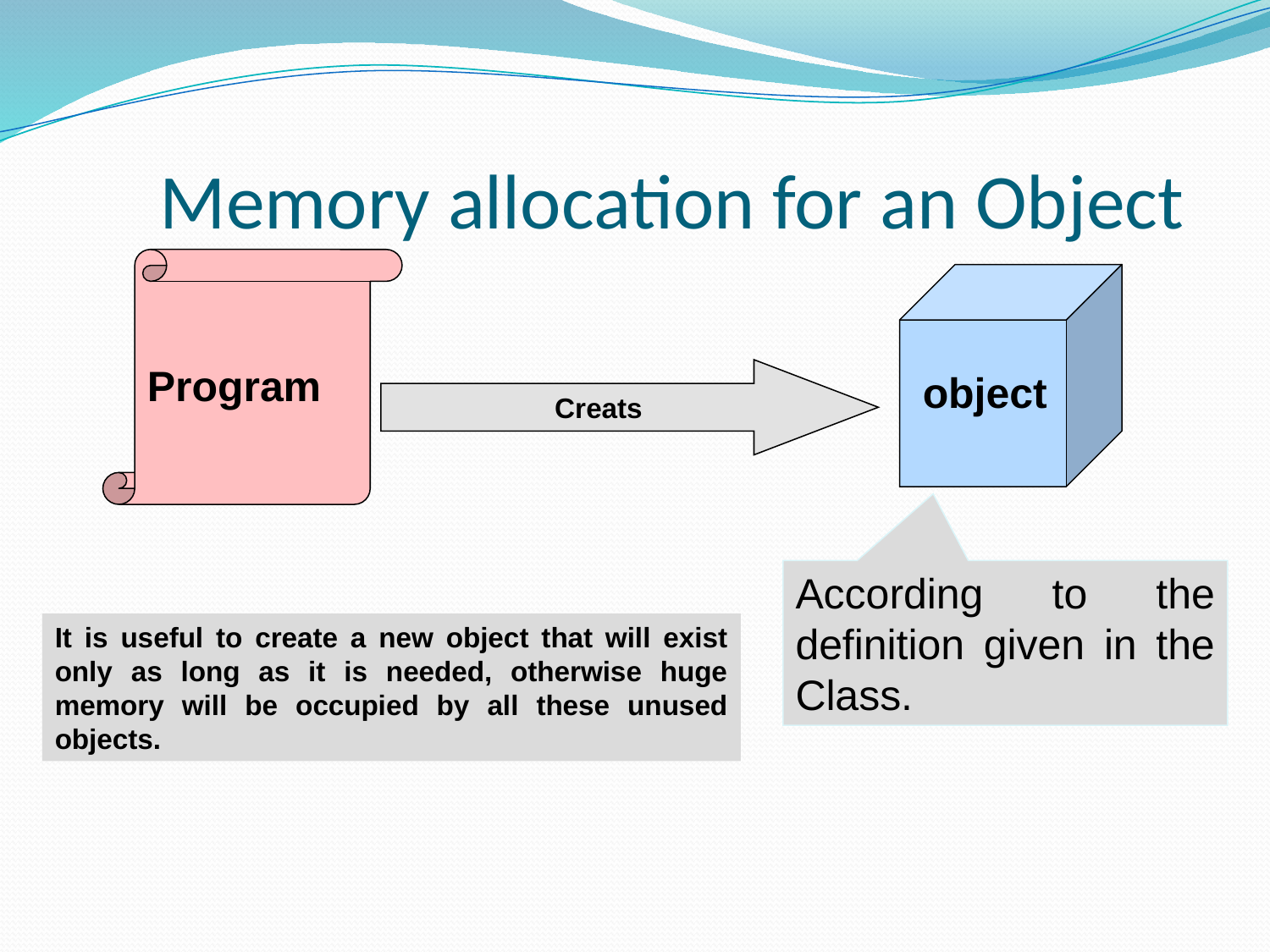

# Memory allocation for an Object

Program

Creats
object
According to the definition given in the Class.

It is useful to create a new object that will exist only as long as it is needed, otherwise huge memory will be occupied by all these unused objects.